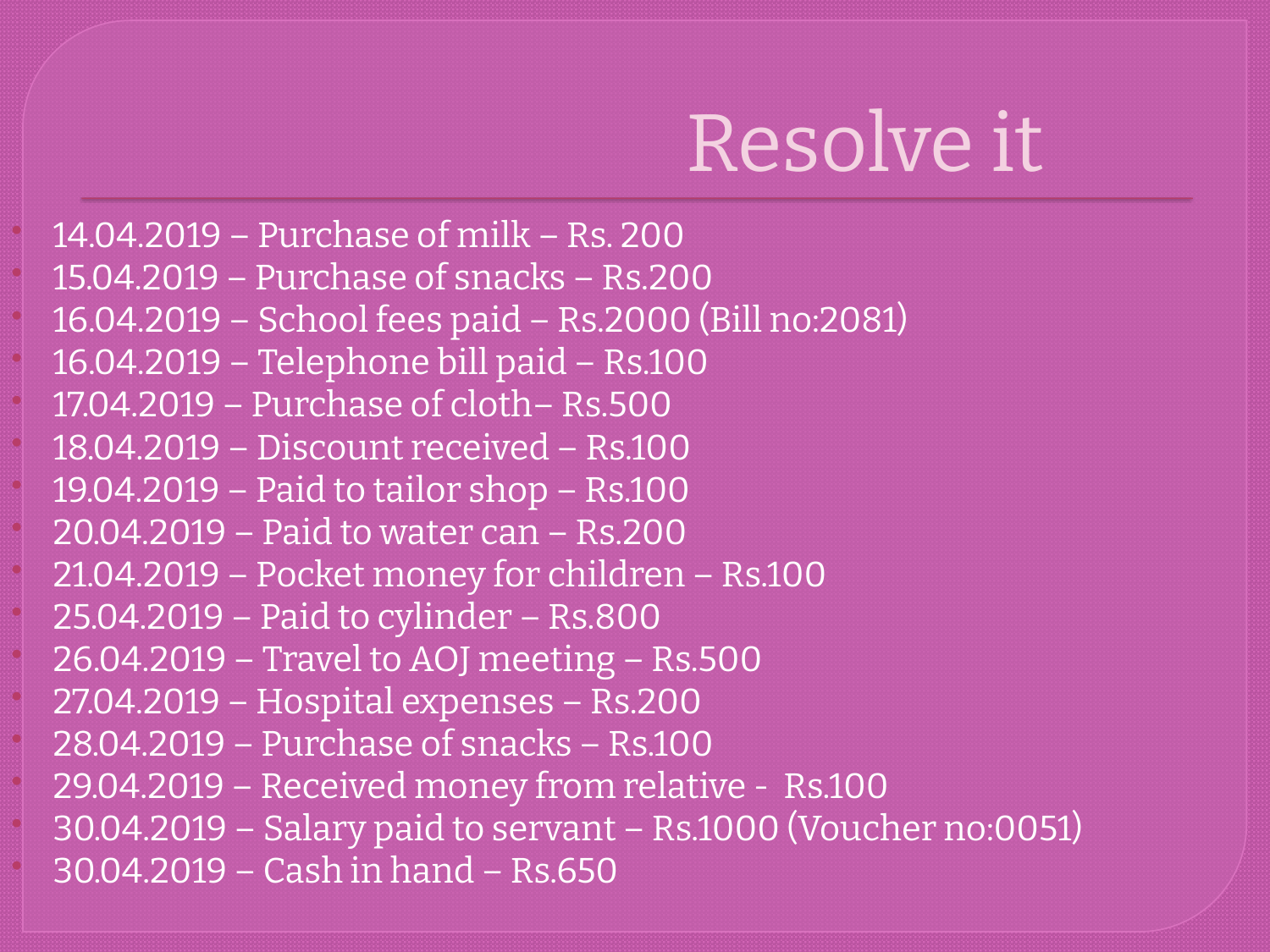

# Resolve it
14.04.2019 – Purchase of milk – Rs. 200
15.04.2019 – Purchase of snacks – Rs.200
16.04.2019 – School fees paid – Rs.2000 (Bill no:2081)
16.04.2019 – Telephone bill paid – Rs.100
17.04.2019 – Purchase of cloth– Rs.500
18.04.2019 – Discount received – Rs.100
19.04.2019 – Paid to tailor shop – Rs.100
20.04.2019 – Paid to water can – Rs.200
21.04.2019 – Pocket money for children – Rs.100
25.04.2019 – Paid to cylinder – Rs.800
26.04.2019 – Travel to AOJ meeting – Rs.500
27.04.2019 – Hospital expenses – Rs.200
28.04.2019 – Purchase of snacks – Rs.100
29.04.2019 – Received money from relative -  Rs.100
30.04.2019 – Salary paid to servant – Rs.1000 (Voucher no:0051)
30.04.2019 – Cash in hand – Rs.650